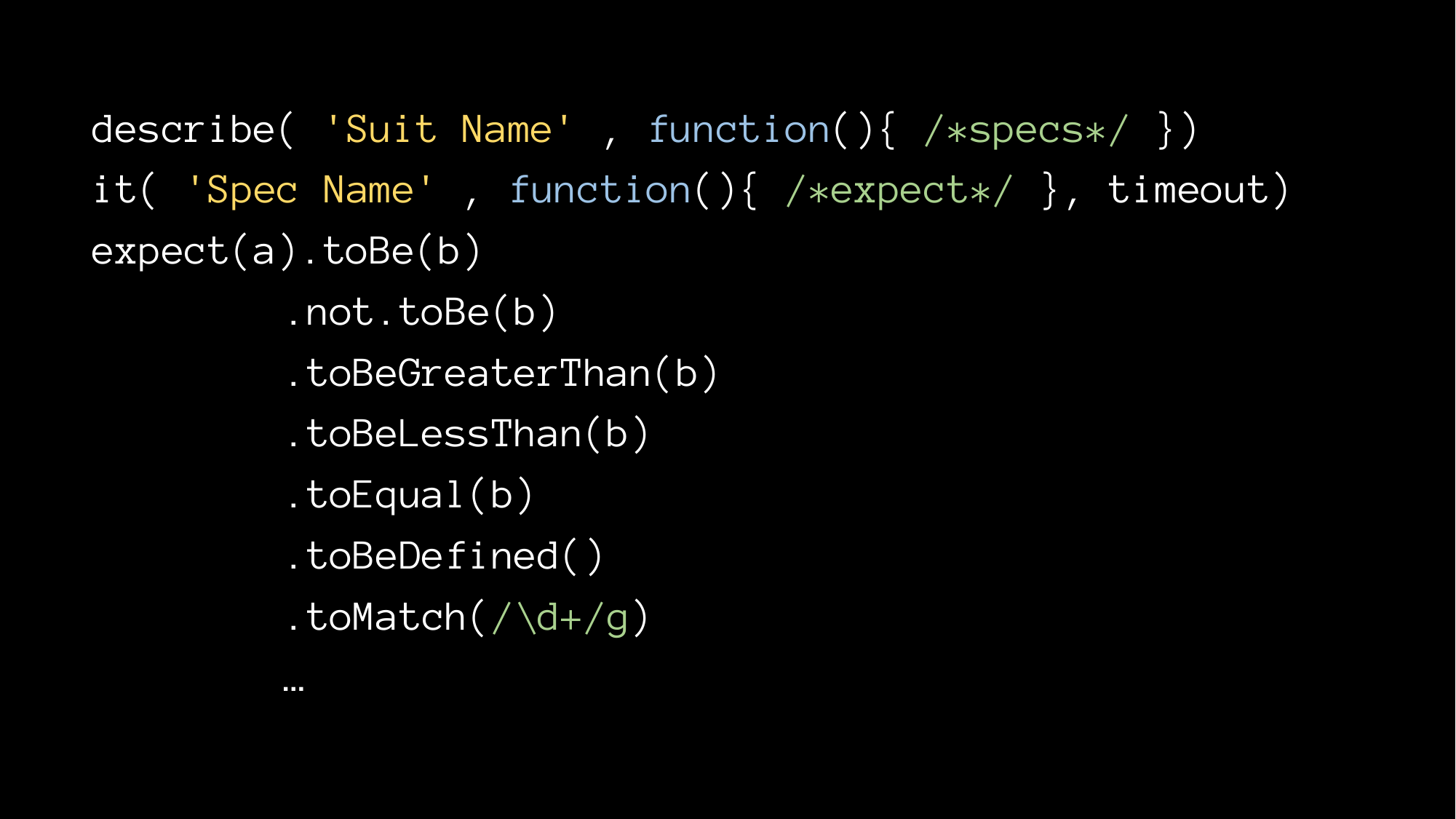

describe( 'Suit Name' , function(){ /*specs*/ })
it( 'Spec Name' , function(){ /*expect*/ }, timeout)
expect(a).toBe(b)
.not.toBe(b)
.toBeGreaterThan(b)
.toBeLessThan(b)
.toEqual(b)
.toBeDefined()
.toMatch(/\d+/g)
…